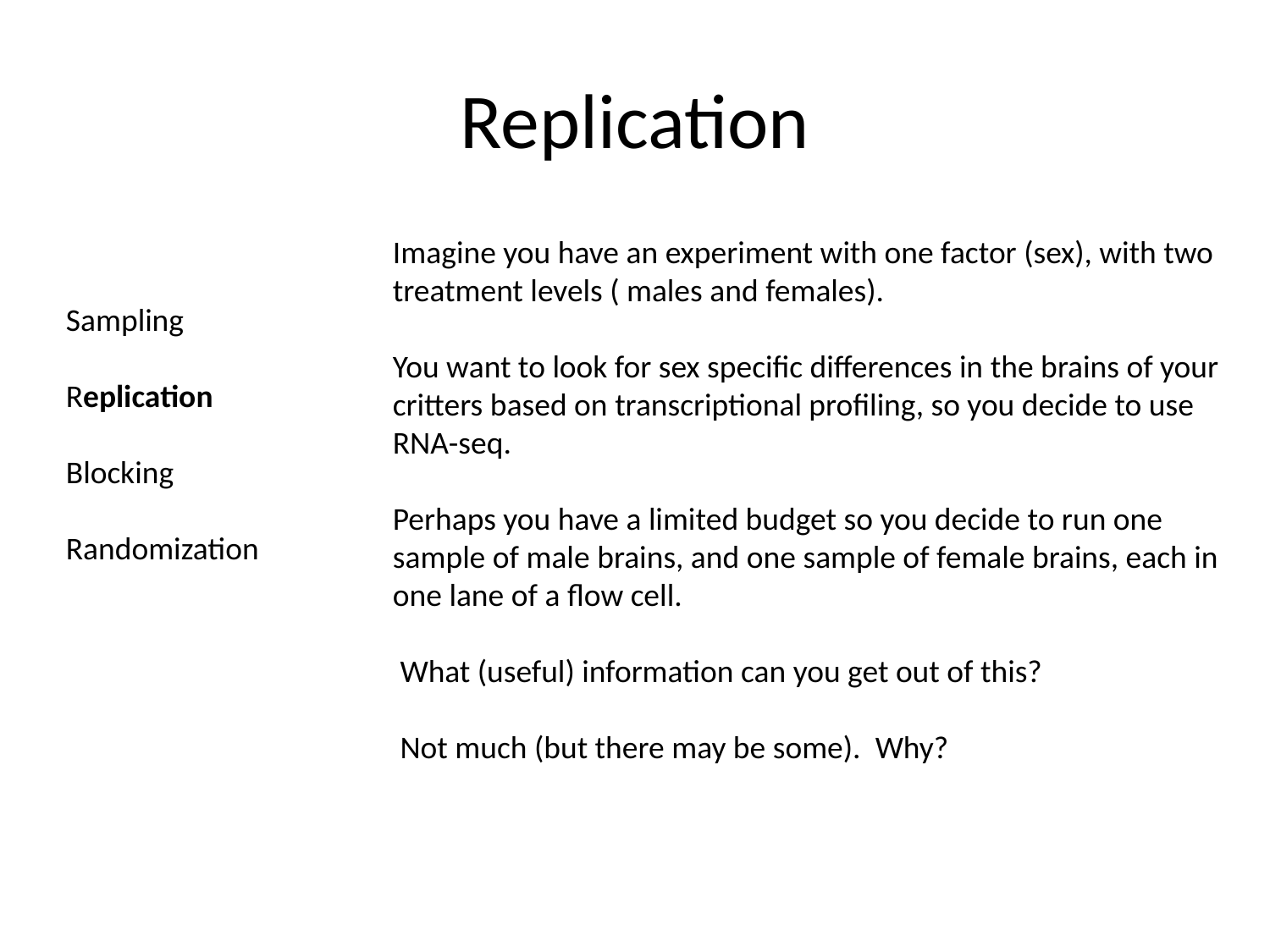

# Replication
Imagine you have an experiment with one factor (sex), with two treatment levels ( males and females).

You want to look for sex specific differences in the brains of your critters based on transcriptional profiling, so you decide to use RNA-seq.

Perhaps you have a limited budget so you decide to run one sample of male brains, and one sample of female brains, each in one lane of a flow cell.

 What (useful) information can you get out of this?

 Not much (but there may be some).  Why?
Sampling

Replication

Blocking

Randomization